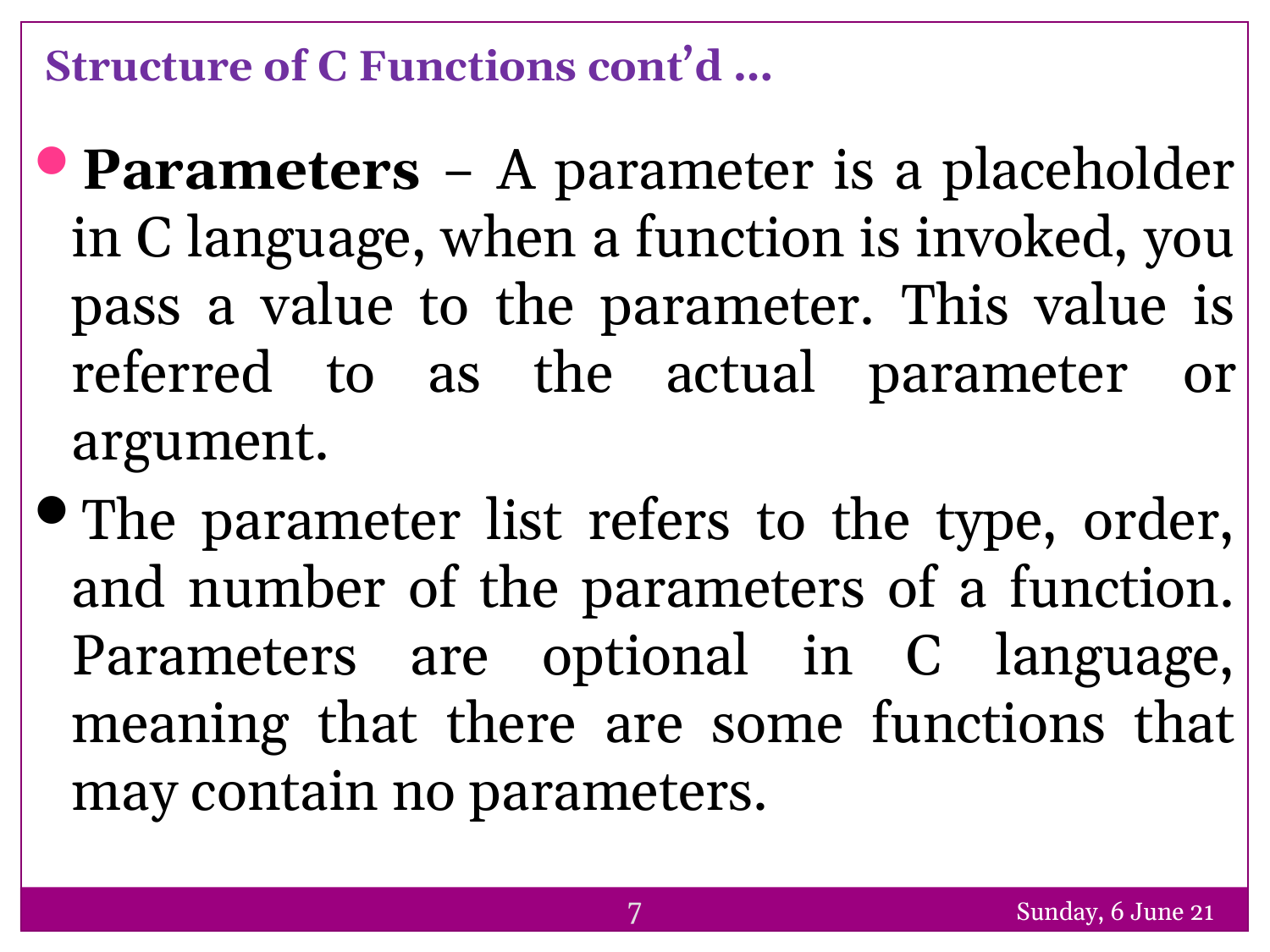

Structure of C Functions cont’d …
Parameters − A parameter is a placeholder in C language, when a function is invoked, you pass a value to the parameter. This value is referred to as the actual parameter or argument.
The parameter list refers to the type, order, and number of the parameters of a function. Parameters are optional in C language, meaning that there are some functions that may contain no parameters.

7
Sunday, 6 June 21